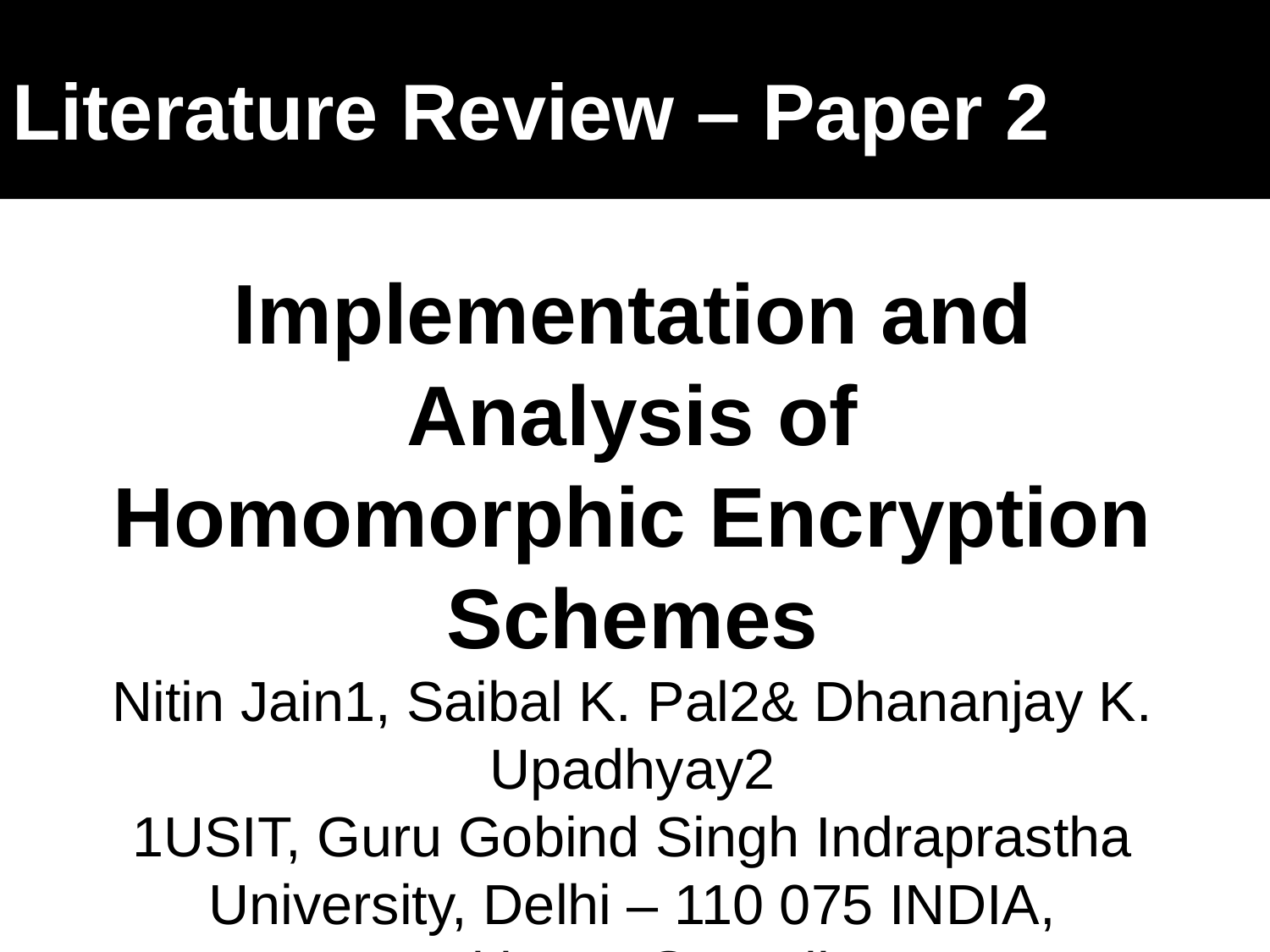

Literature Review – Paper 2
Implementation and Analysis of
Homomorphic Encryption Schemes
Nitin Jain1, Saibal K. Pal2& Dhananjay K. Upadhyay2
1USIT, Guru Gobind Singh Indraprastha University, Delhi – 110 075 INDIA,
garg.nitin007@gmail.com

Idea :
It is an analysis about  Fully Homomorphic Encryption .
In this, the data to be stored  is  encrypted and sent to the cloud. The cipher  text  of the encrypted data is again encrypted in order to  provide improved security to the data.
Demerits :
It is not suitable for encryption of huge amount of data.
It is a complex encryption scheme which requires large number of homomorphic keys.